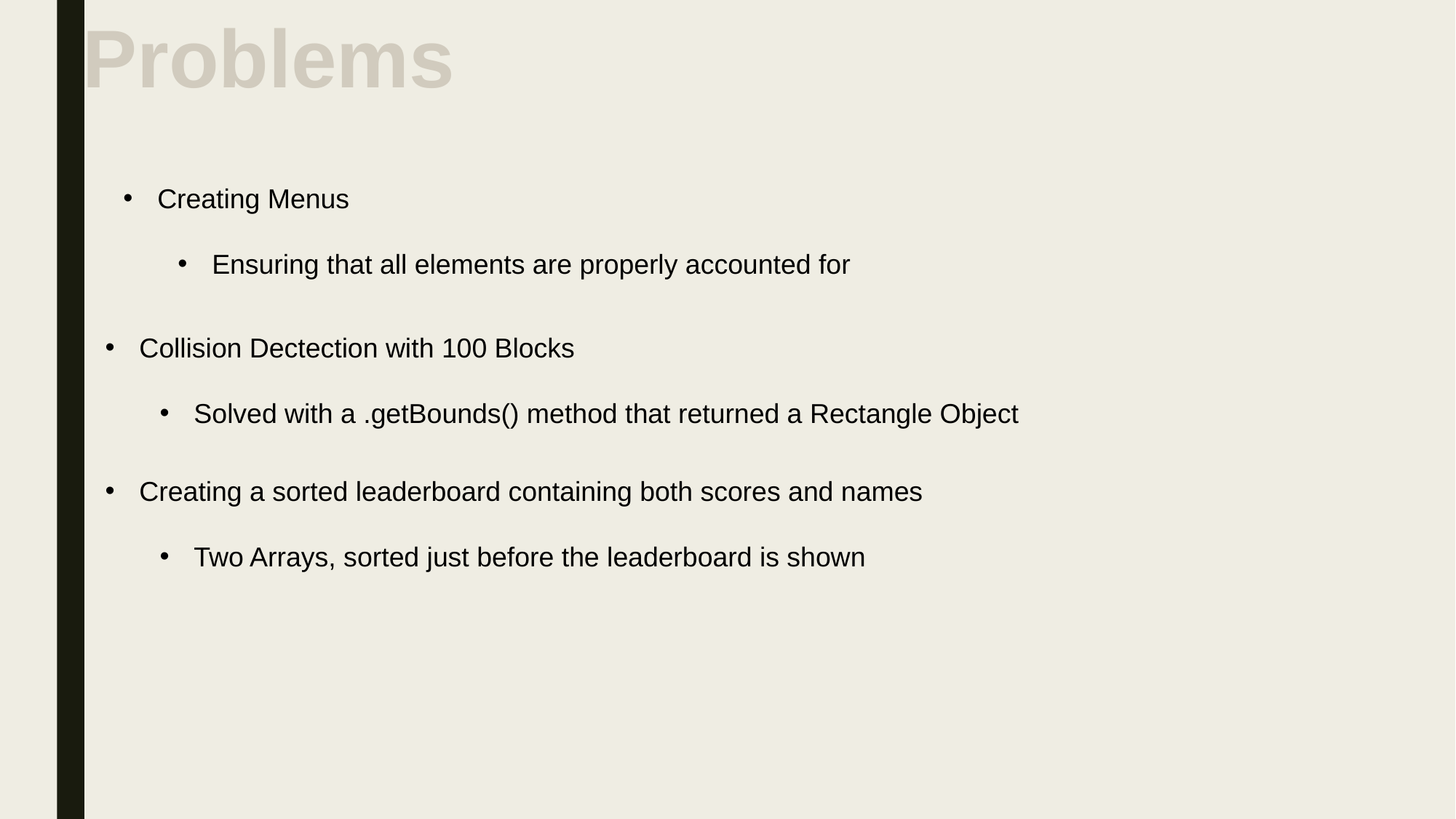

Problems
Creating Menus
Ensuring that all elements are properly accounted for
Collision Dectection with 100 Blocks
Solved with a .getBounds() method that returned a Rectangle Object
Creating a sorted leaderboard containing both scores and names
Two Arrays, sorted just before the leaderboard is shown